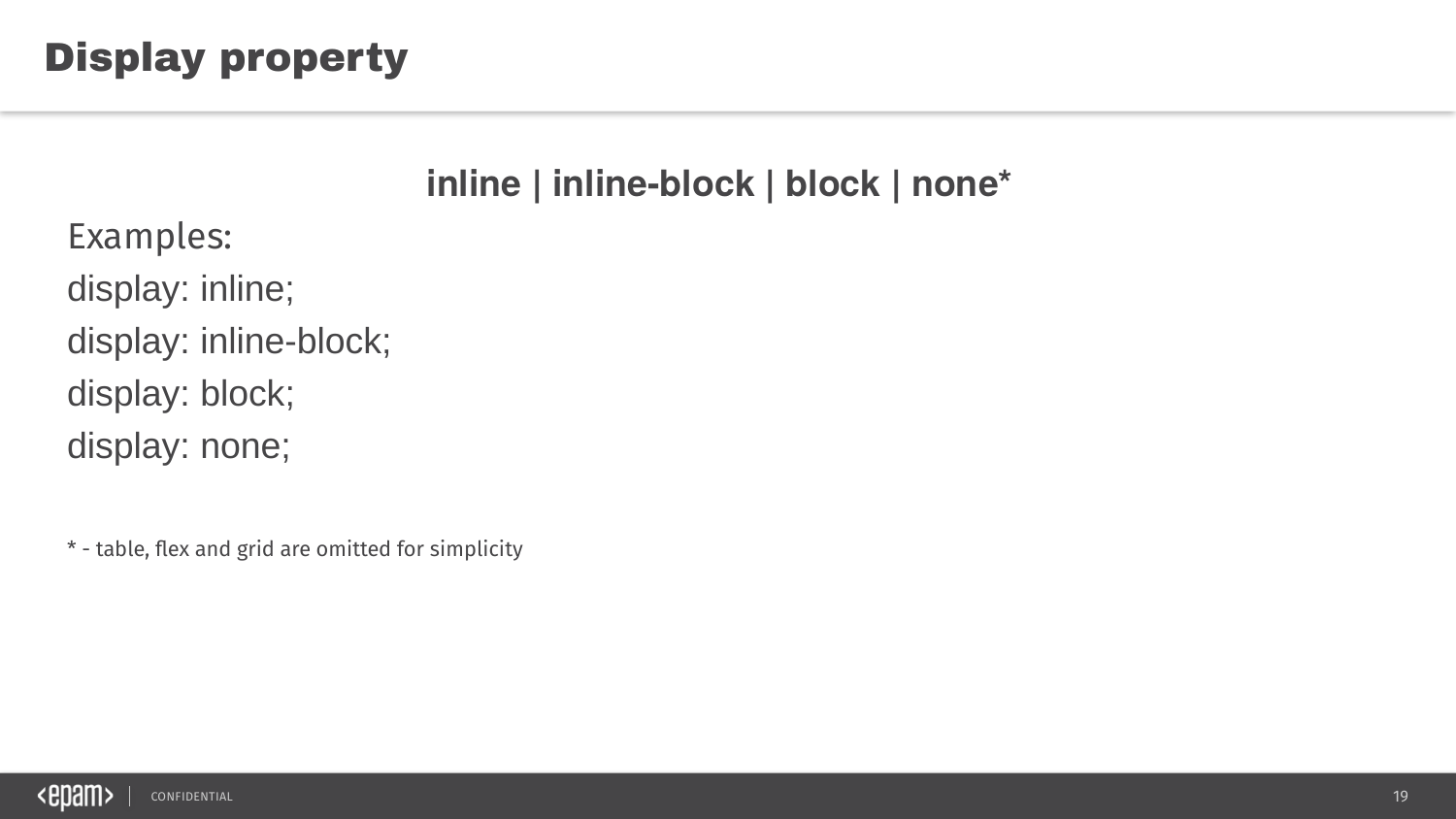

Display property
inline | inline-block | block | none*
Examples:
display: inline;
display: inline-block;
display: block;
display: none;
* - table, flex and grid are omitted for simplicity